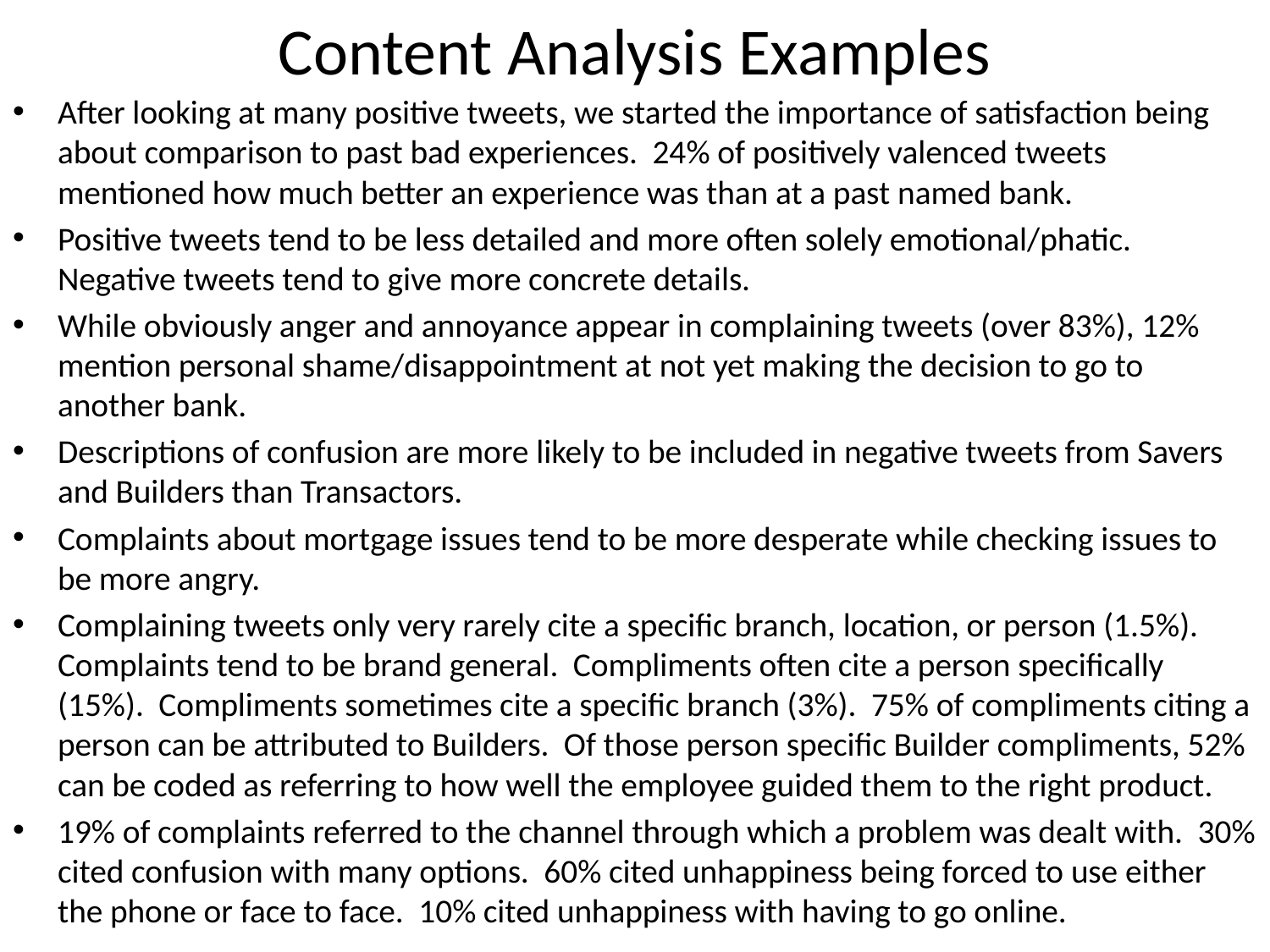

# Content Analysis Examples
After looking at many positive tweets, we started the importance of satisfaction being about comparison to past bad experiences.  24% of positively valenced tweets mentioned how much better an experience was than at a past named bank.
Positive tweets tend to be less detailed and more often solely emotional/phatic.  Negative tweets tend to give more concrete details.
While obviously anger and annoyance appear in complaining tweets (over 83%), 12% mention personal shame/disappointment at not yet making the decision to go to another bank.
Descriptions of confusion are more likely to be included in negative tweets from Savers and Builders than Transactors.
Complaints about mortgage issues tend to be more desperate while checking issues to be more angry.
Complaining tweets only very rarely cite a specific branch, location, or person (1.5%).  Complaints tend to be brand general.  Compliments often cite a person specifically (15%).  Compliments sometimes cite a specific branch (3%).  75% of compliments citing a person can be attributed to Builders.  Of those person specific Builder compliments, 52% can be coded as referring to how well the employee guided them to the right product.
19% of complaints referred to the channel through which a problem was dealt with.  30% cited confusion with many options.  60% cited unhappiness being forced to use either the phone or face to face.  10% cited unhappiness with having to go online.